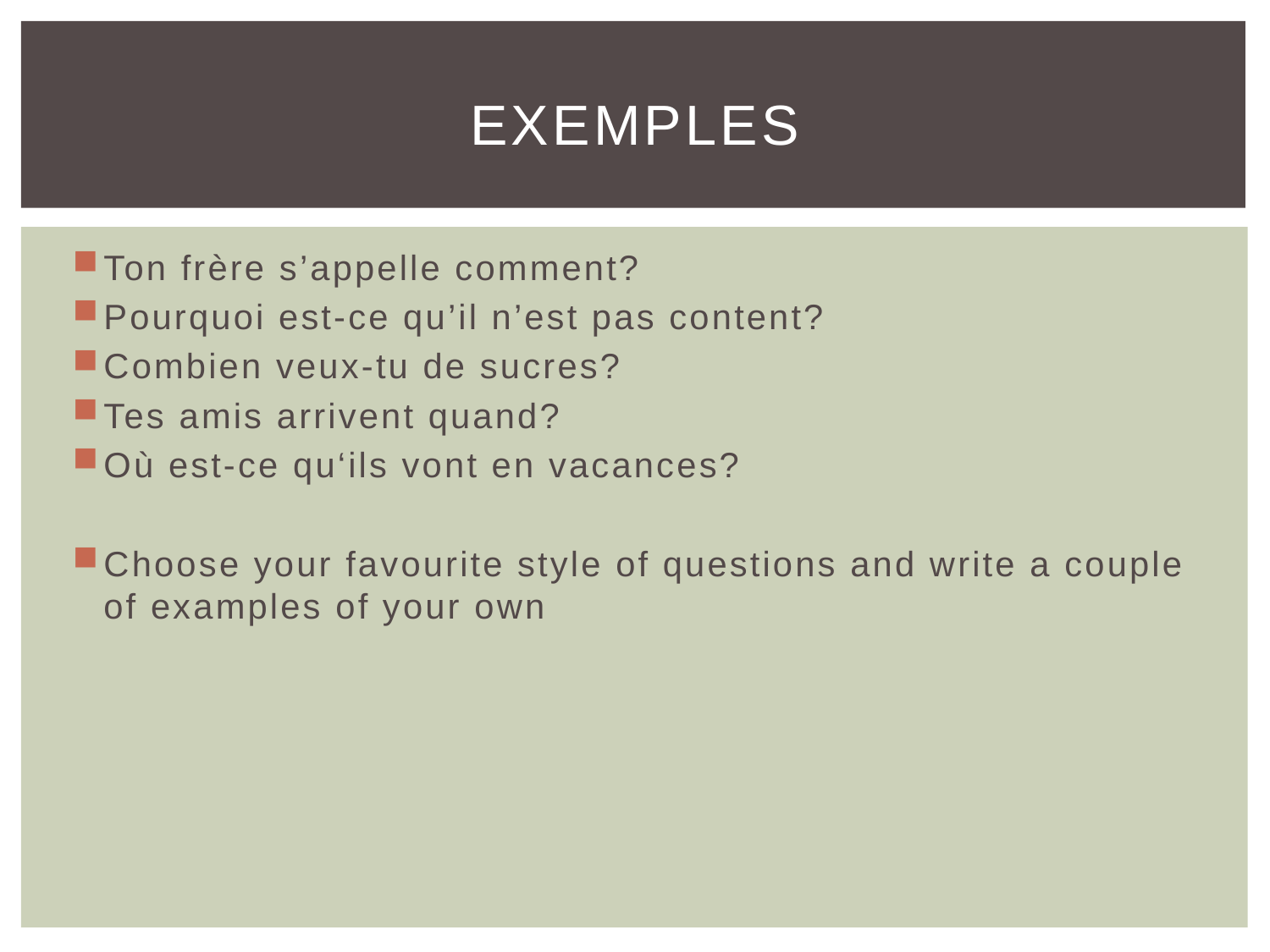

# exemples
Ton frère s’appelle comment?
Pourquoi est-ce qu’il n’est pas content?
Combien veux-tu de sucres?
Tes amis arrivent quand?
Où est-ce qu‘ils vont en vacances?

Choose your favourite style of questions and write a couple of examples of your own